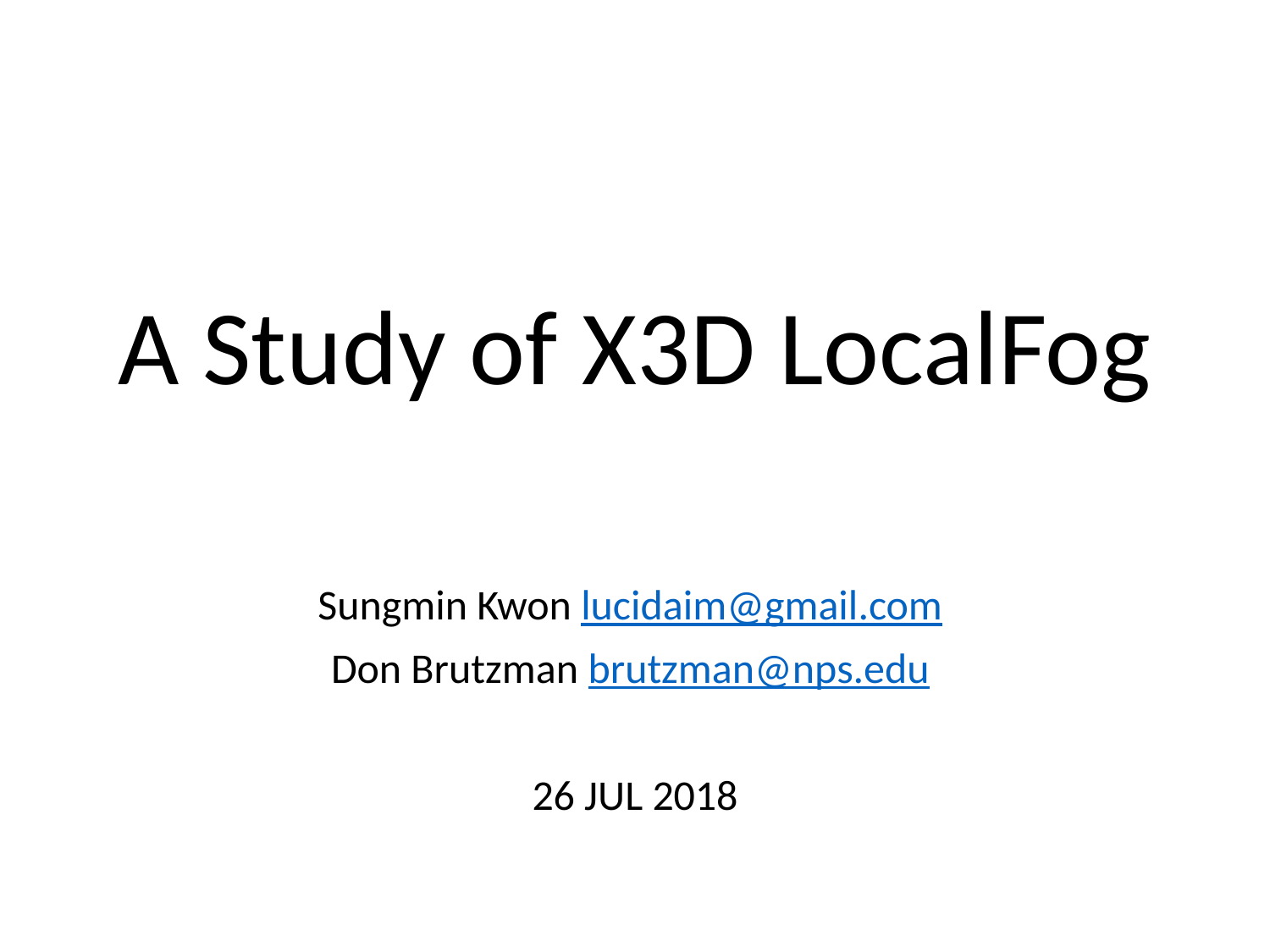

# A Study of X3D LocalFog
Sungmin Kwon lucidaim@gmail.com
Don Brutzman brutzman@nps.edu

26 JUL 2018